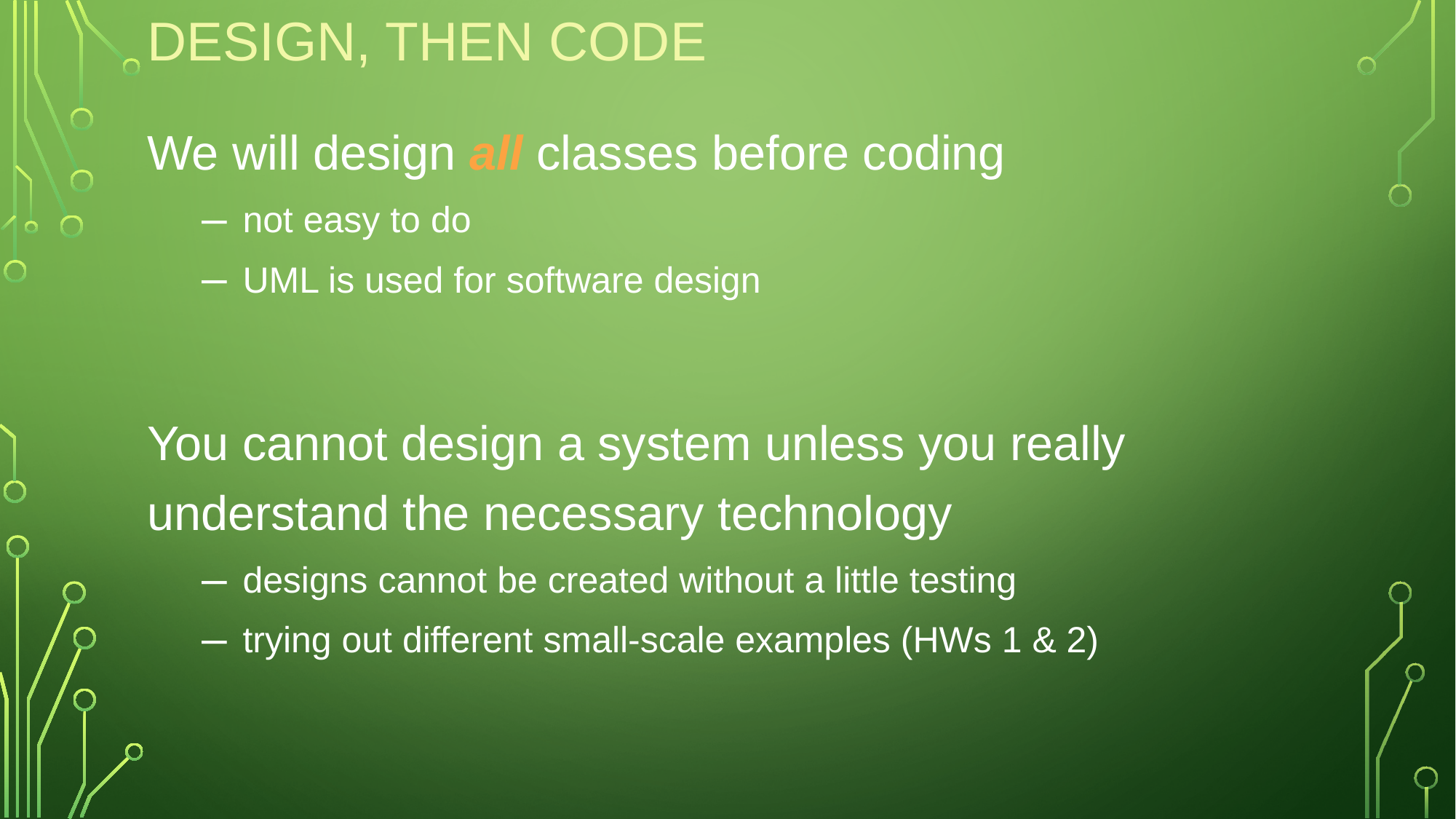

# Design, then code
We will design all classes before coding
not easy to do
UML is used for software design

You cannot design a system unless you really understand the necessary technology
designs cannot be created without a little testing
trying out different small-scale examples (HWs 1 & 2)